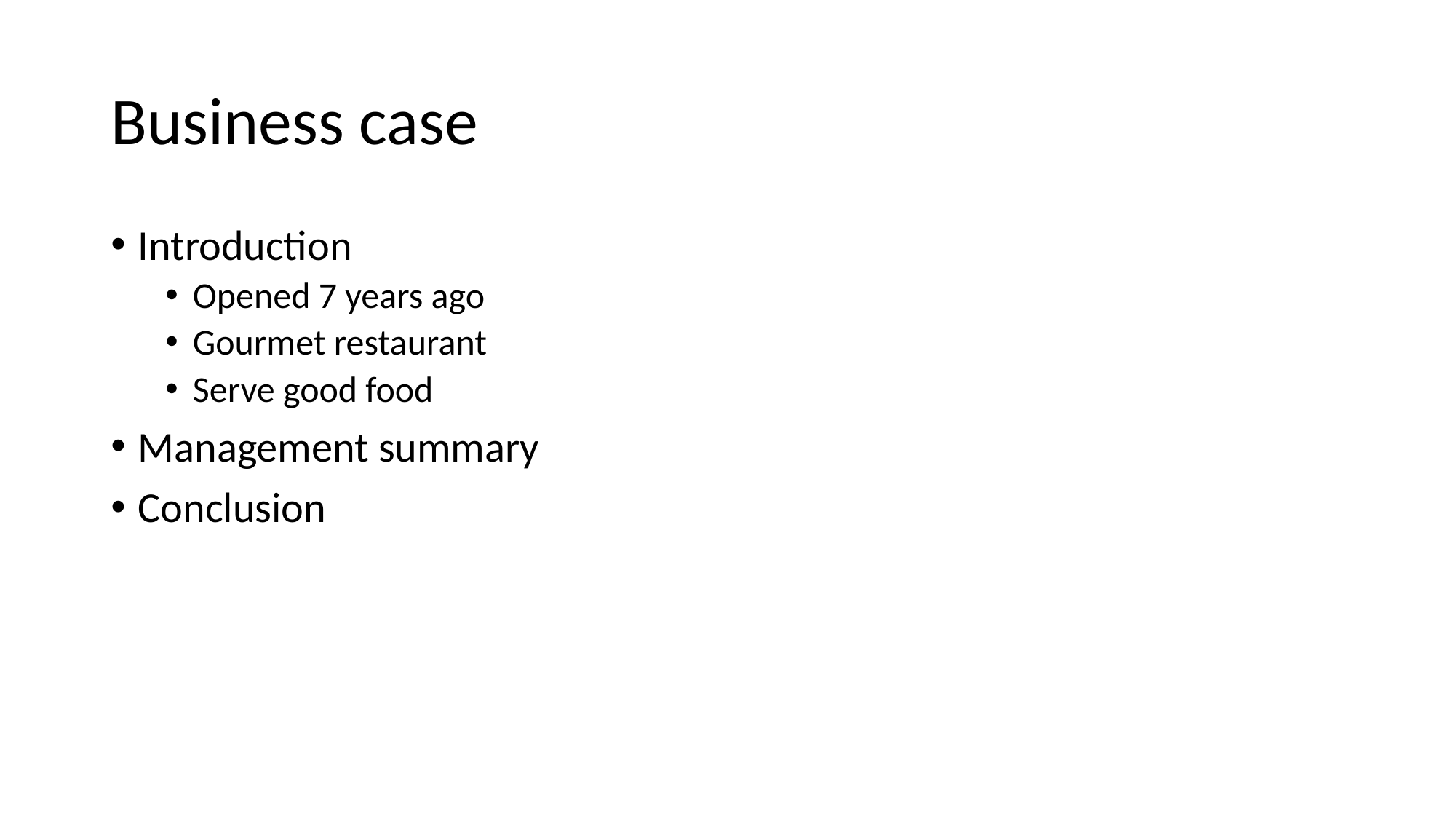

# Business case
Introduction
Opened 7 years ago
Gourmet restaurant
Serve good food
Management summary
Conclusion